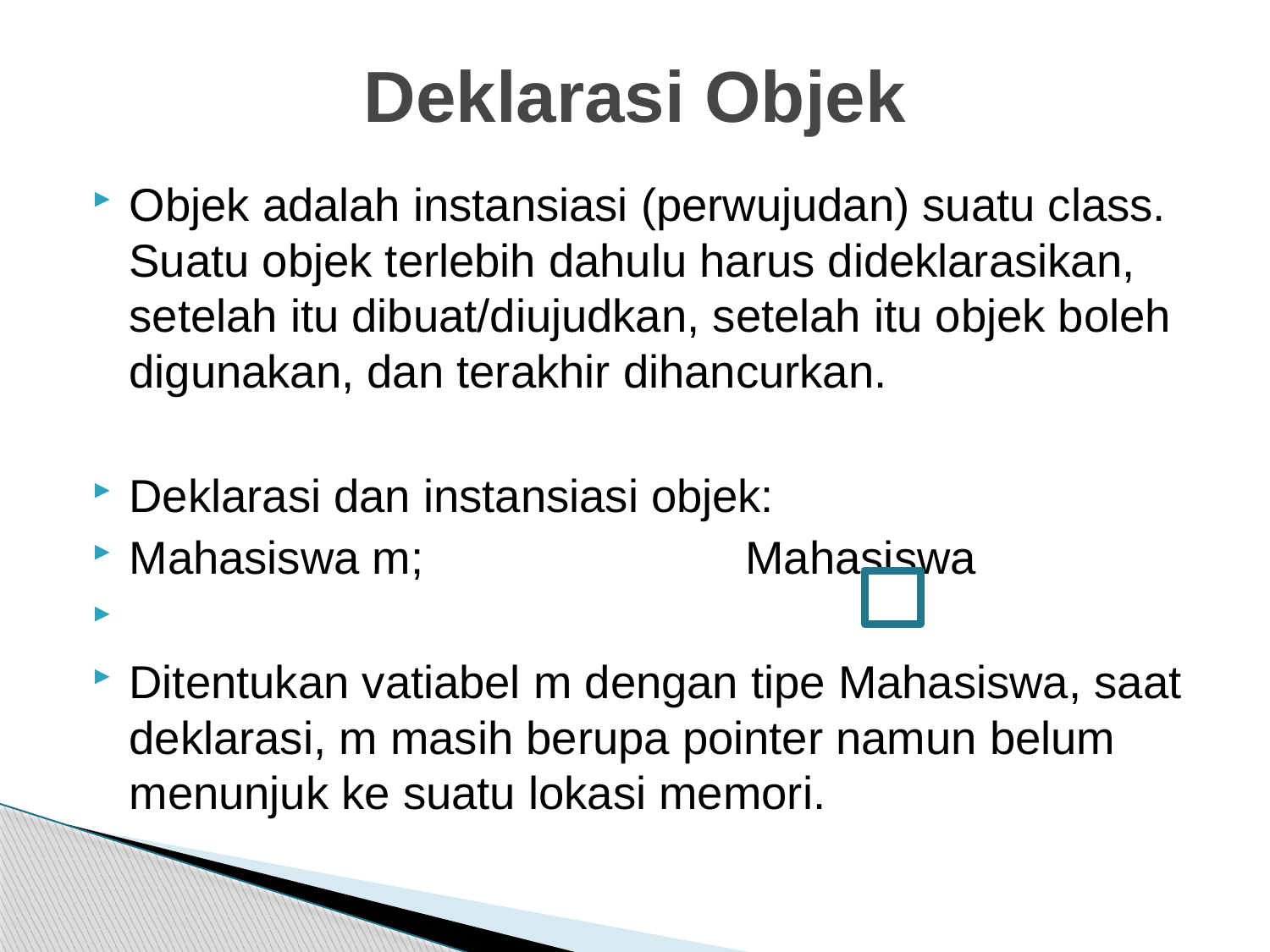

# Deklarasi Objek
Objek adalah instansiasi (perwujudan) suatu class. Suatu objek terlebih dahulu harus dideklarasikan, setelah itu dibuat/diujudkan, setelah itu objek boleh digunakan, dan terakhir dihancurkan.

Deklarasi dan instansiasi objek:
Mahasiswa m;                         Mahasiswa

Ditentukan vatiabel m dengan tipe Mahasiswa, saat deklarasi, m masih berupa pointer namun belum menunjuk ke suatu lokasi memori.